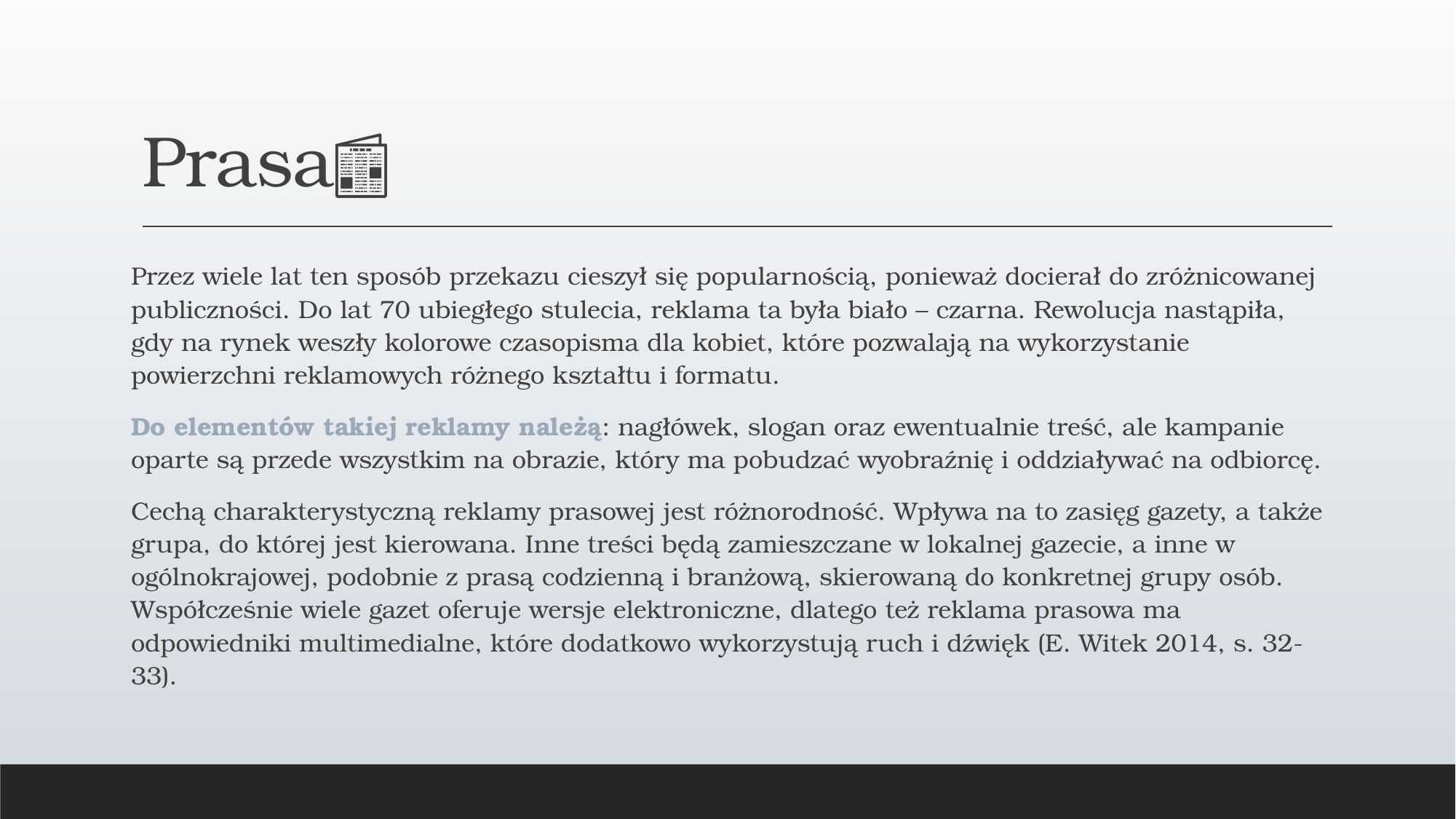

# Prasa📰
Przez wiele lat ten sposób przekazu cieszył się popularnością, ponieważ docierał do zróżnicowanej publiczności. Do lat 70 ubiegłego stulecia, reklama ta była biało – czarna. Rewolucja nastąpiła, gdy na rynek weszły kolorowe czasopisma dla kobiet, które pozwalają na wykorzystanie powierzchni reklamowych różnego kształtu i formatu.
Do elementów takiej reklamy należą: nagłówek, slogan oraz ewentualnie treść, ale kampanie oparte są przede wszystkim na obrazie, który ma pobudzać wyobraźnię i oddziaływać na odbiorcę.
Cechą charakterystyczną reklamy prasowej jest różnorodność. Wpływa na to zasięg gazety, a także grupa, do której jest kierowana. Inne treści będą zamieszczane w lokalnej gazecie, a inne w ogólnokrajowej, podobnie z prasą codzienną i branżową, skierowaną do konkretnej grupy osób. Współcześnie wiele gazet oferuje wersje elektroniczne, dlatego też reklama prasowa ma odpowiedniki multimedialne, które dodatkowo wykorzystują ruch i dźwięk (E. Witek 2014, s. 32-33).